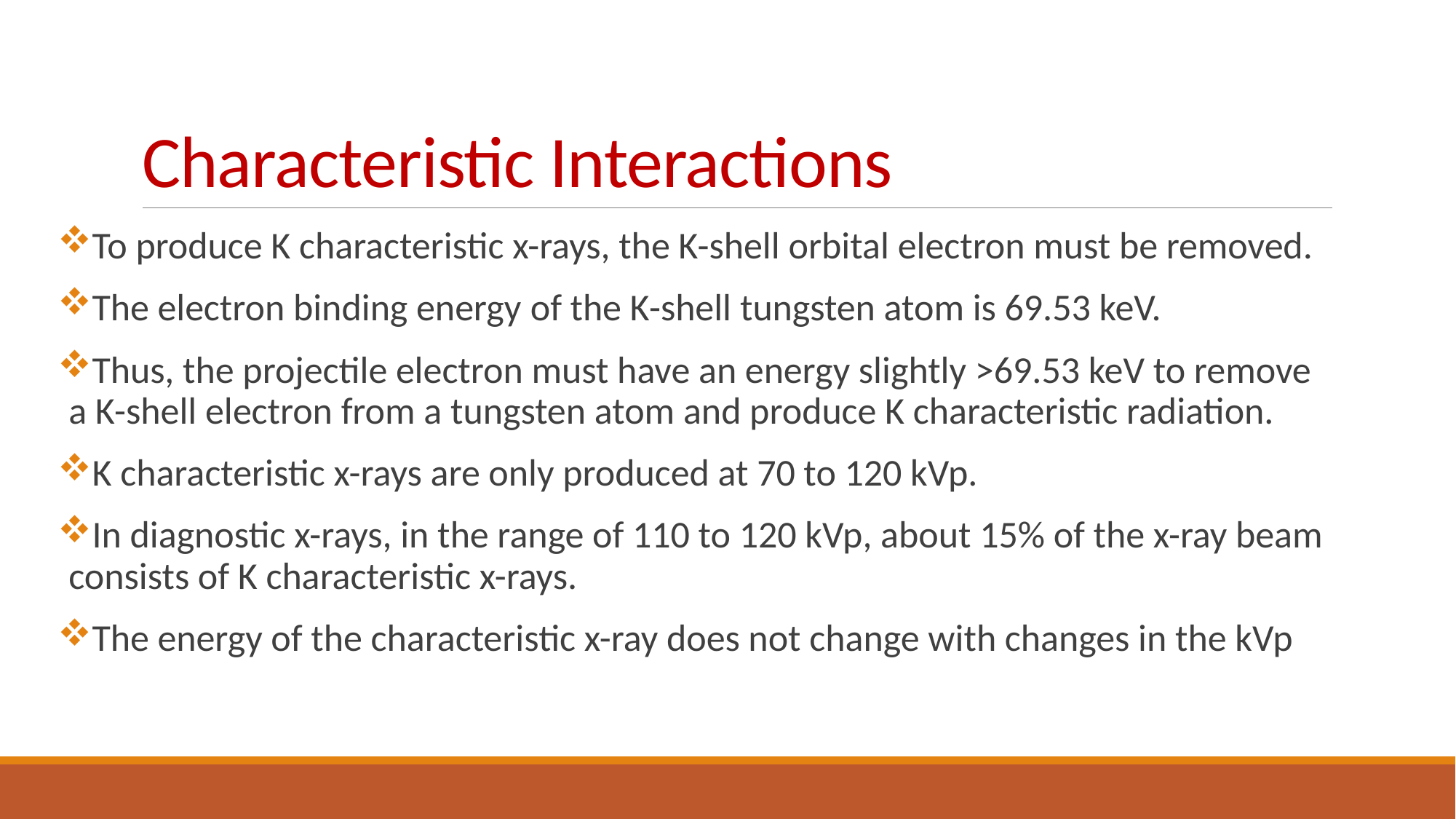

# Characteristic Interactions
To produce K characteristic x-rays, the K-shell orbital electron must be removed.
The electron binding energy of the K-shell tungsten atom is 69.53 keV.
Thus, the projectile electron must have an energy slightly >69.53 keV to remove a K-shell electron from a tungsten atom and produce K characteristic radiation.
K characteristic x-rays are only produced at 70 to 120 kVp.
In diagnostic x-rays, in the range of 110 to 120 kVp, about 15% of the x-ray beam consists of K characteristic x-rays.
The energy of the characteristic x-ray does not change with changes in the kVp